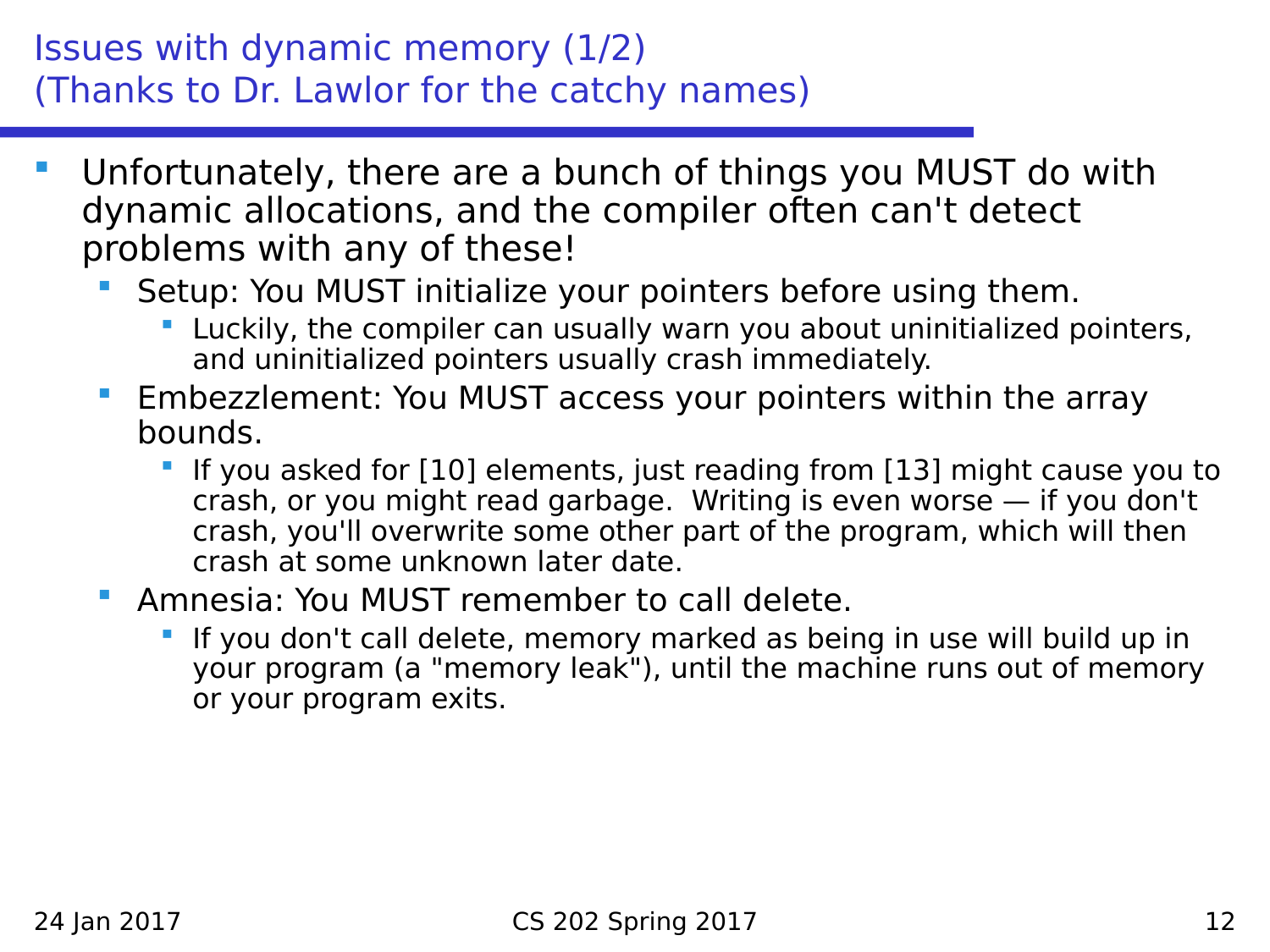

# Issues with dynamic memory (1/2) (Thanks to Dr. Lawlor for the catchy names)
Unfortunately, there are a bunch of things you MUST do with dynamic allocations, and the compiler often can't detect problems with any of these!
Setup: You MUST initialize your pointers before using them.
Luckily, the compiler can usually warn you about uninitialized pointers, and uninitialized pointers usually crash immediately.
Embezzlement: You MUST access your pointers within the array bounds.
If you asked for [10] elements, just reading from [13] might cause you to crash, or you might read garbage.  Writing is even worse — if you don't crash, you'll overwrite some other part of the program, which will then crash at some unknown later date.
Amnesia: You MUST remember to call delete.
If you don't call delete, memory marked as being in use will build up in your program (a "memory leak"), until the machine runs out of memory or your program exits.

24 Jan 2017
CS 202 Spring 2017
12